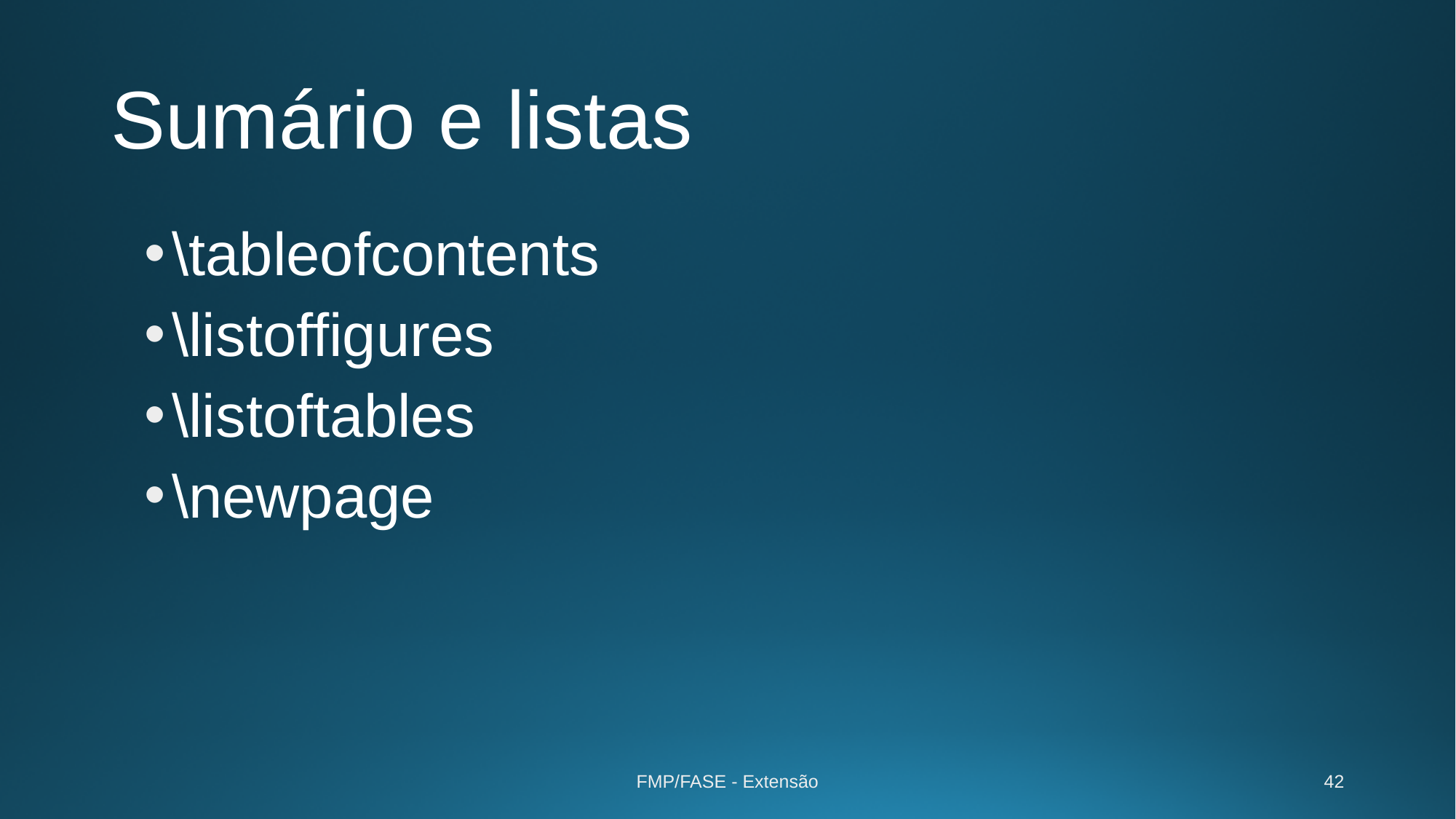

# Sumário e listas
\tableofcontents
\listoffigures
\listoftables
\newpage
FMP/FASE - Extensão
42